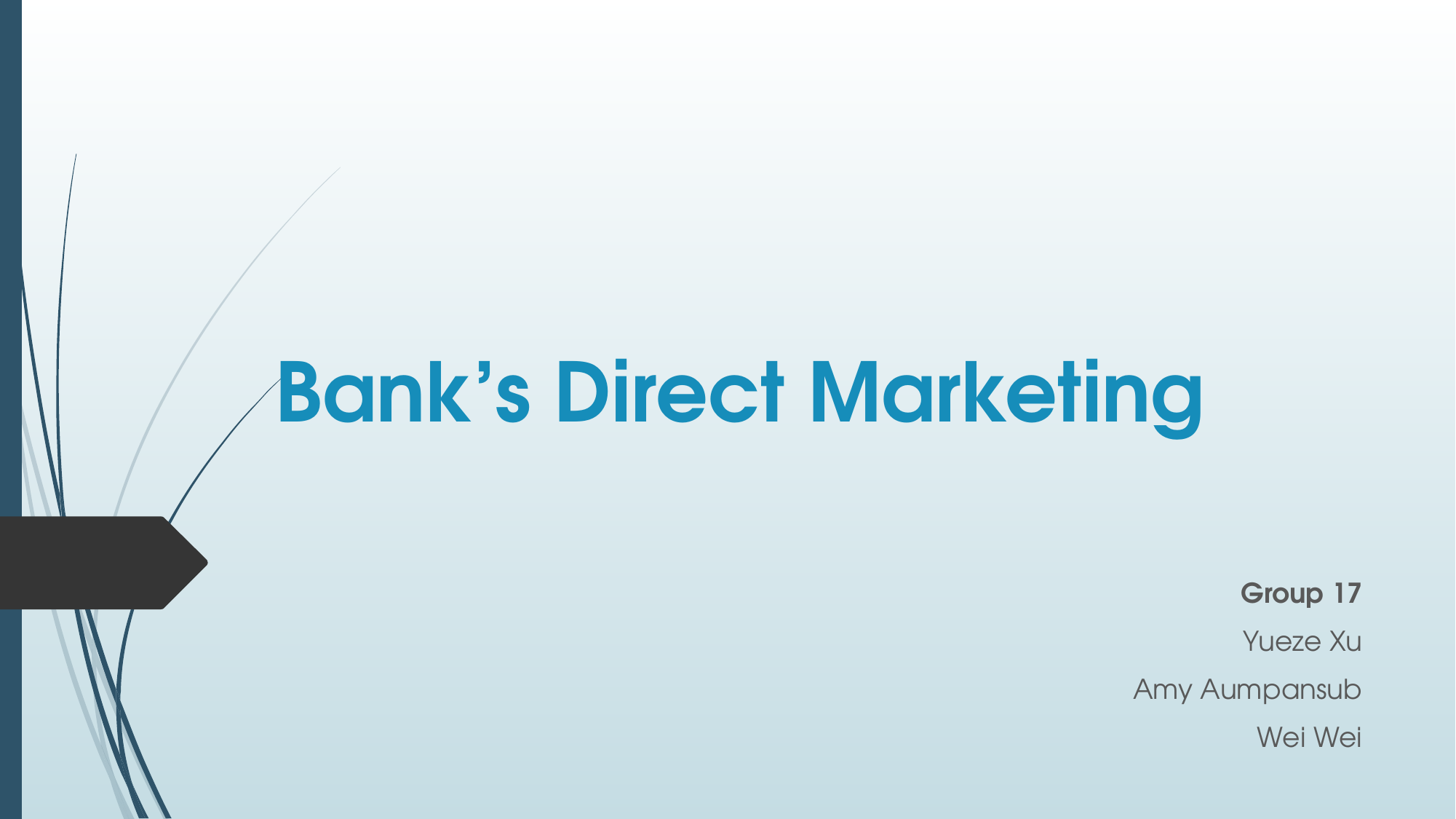

# Bank’s Direct Marketing
Group 17
Yueze Xu
Amy Aumpansub
Wei Wei